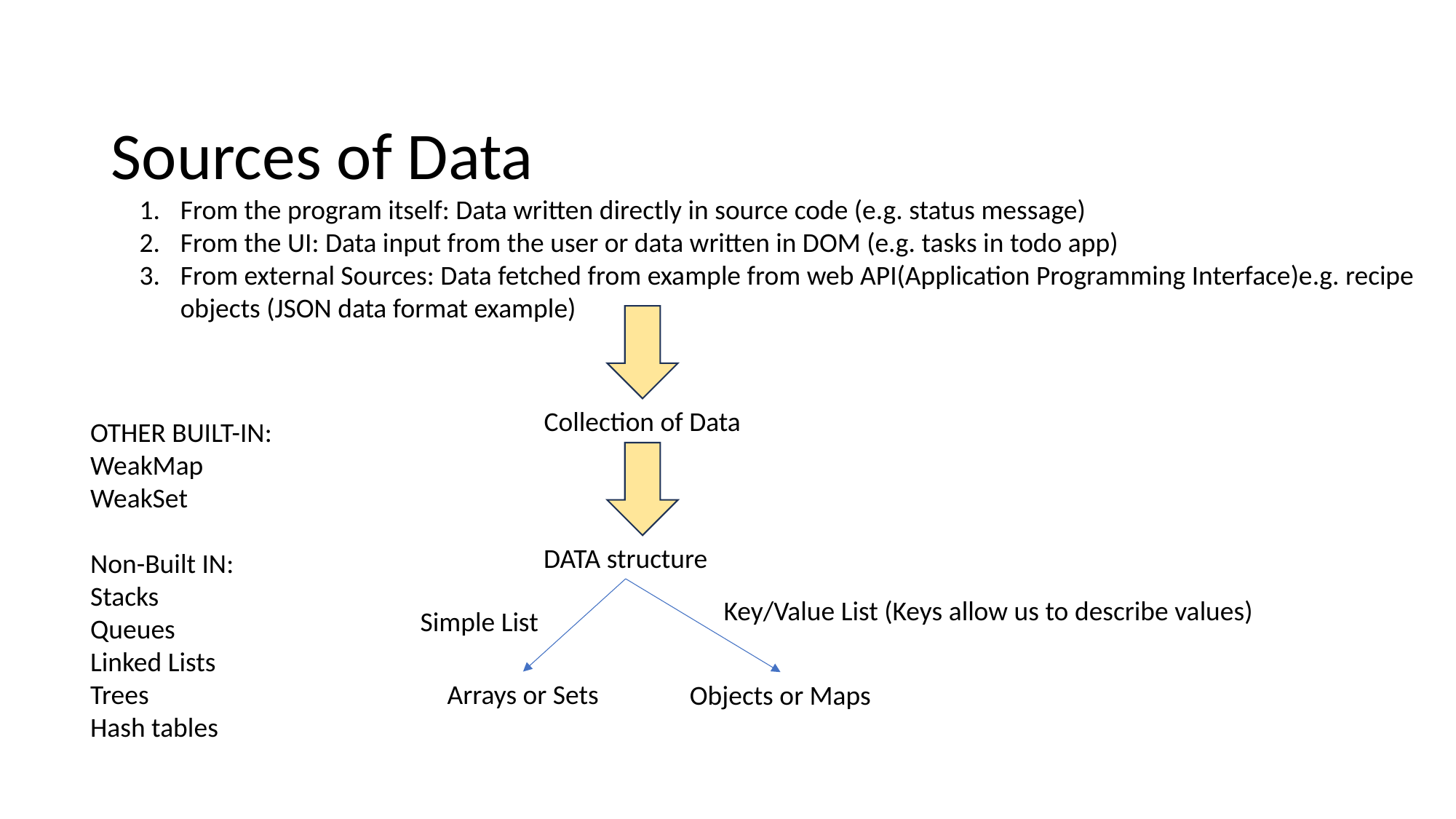

# Sources of Data
From the program itself: Data written directly in source code (e.g. status message)
From the UI: Data input from the user or data written in DOM (e.g. tasks in todo app)
From external Sources: Data fetched from example from web API(Application Programming Interface)e.g. recipe objects (JSON data format example)

Collection of Data
OTHER BUILT-IN:
WeakMap
WeakSet

Non-Built IN:
Stacks
Queues
Linked Lists
Trees
Hash tables

DATA structure
Key/Value List (Keys allow us to describe values)
Simple List
Arrays or Sets
Objects or Maps